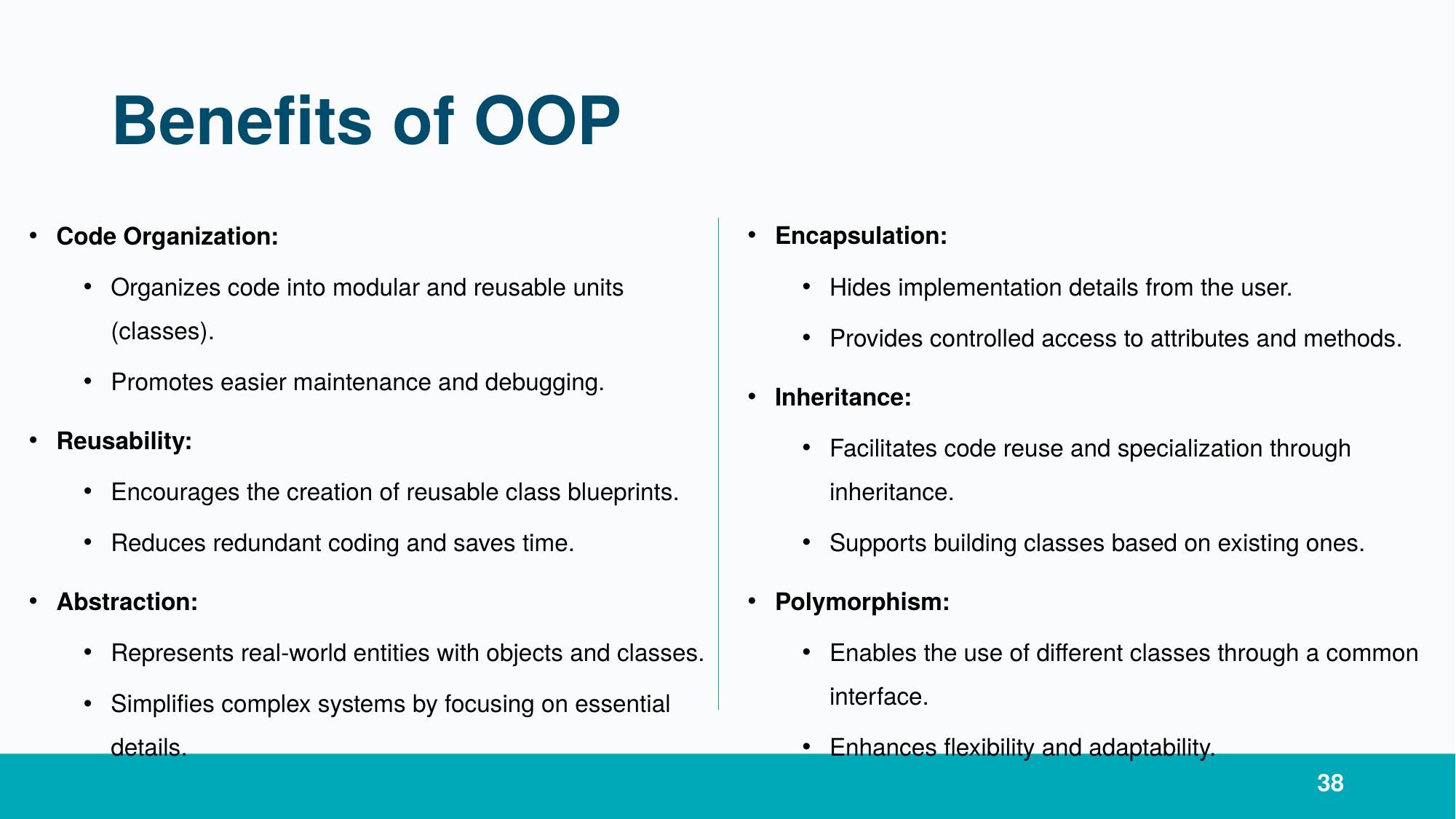

# Benefits of OOP
Encapsulation:
Hides implementation details from the user.
Provides controlled access to attributes and methods.
Inheritance:
Facilitates code reuse and specialization through inheritance.
Supports building classes based on existing ones.
Polymorphism:
Enables the use of different classes through a common interface.
Enhances flexibility and adaptability.
Code Organization:
Organizes code into modular and reusable units (classes).
Promotes easier maintenance and debugging.
Reusability:
Encourages the creation of reusable class blueprints.
Reduces redundant coding and saves time.
Abstraction:
Represents real-world entities with objects and classes.
Simplifies complex systems by focusing on essential details.
38